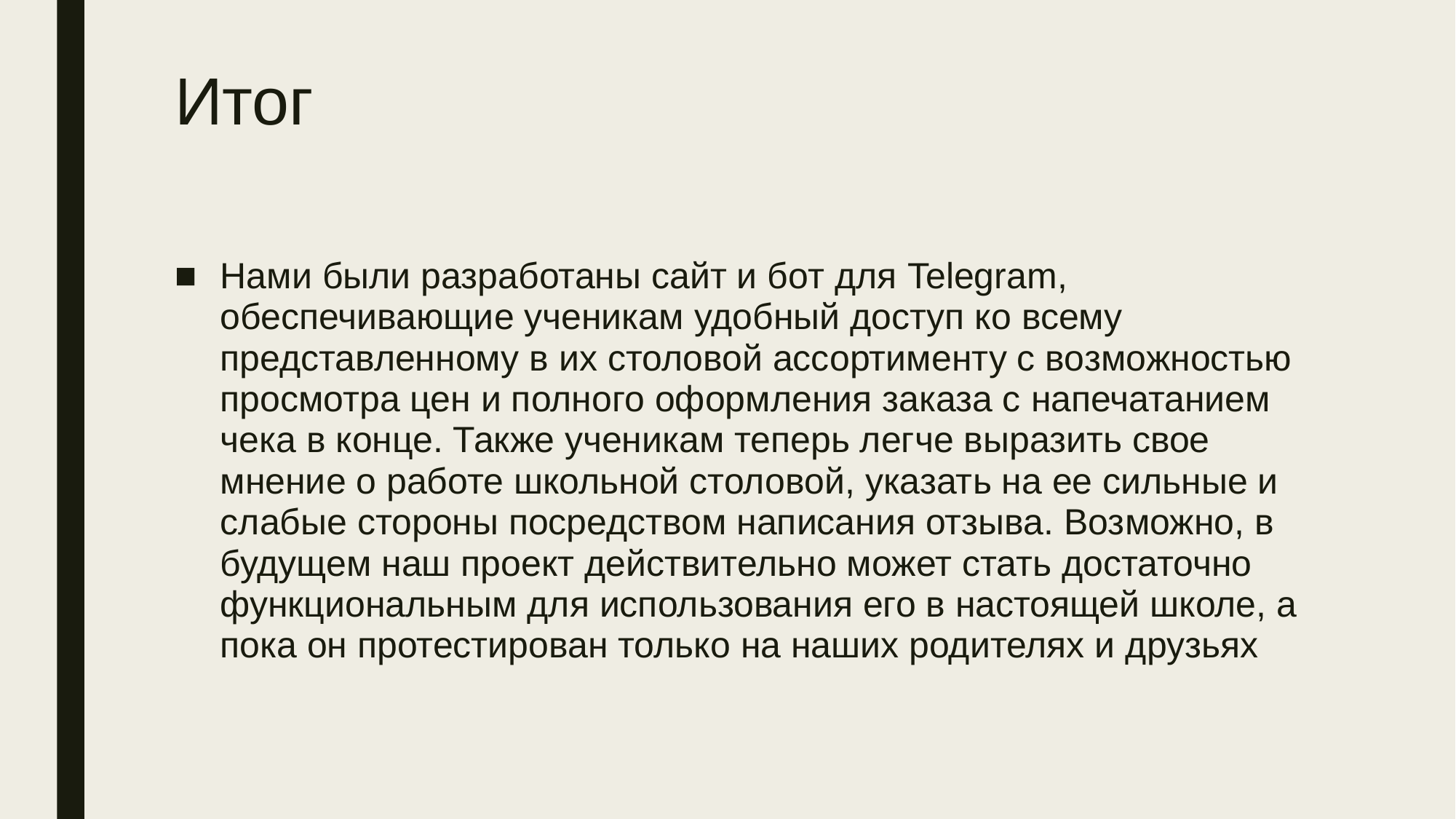

# Итог
Нами были разработаны сайт и бот для Telegram, обеспечивающие ученикам удобный доступ ко всему представленному в их столовой ассортименту с возможностью просмотра цен и полного оформления заказа с напечатанием чека в конце. Также ученикам теперь легче выразить свое мнение о работе школьной столовой, указать на ее сильные и слабые стороны посредством написания отзыва. Возможно, в будущем наш проект действительно может стать достаточно функциональным для использования его в настоящей школе, а пока он протестирован только на наших родителях и друзьях